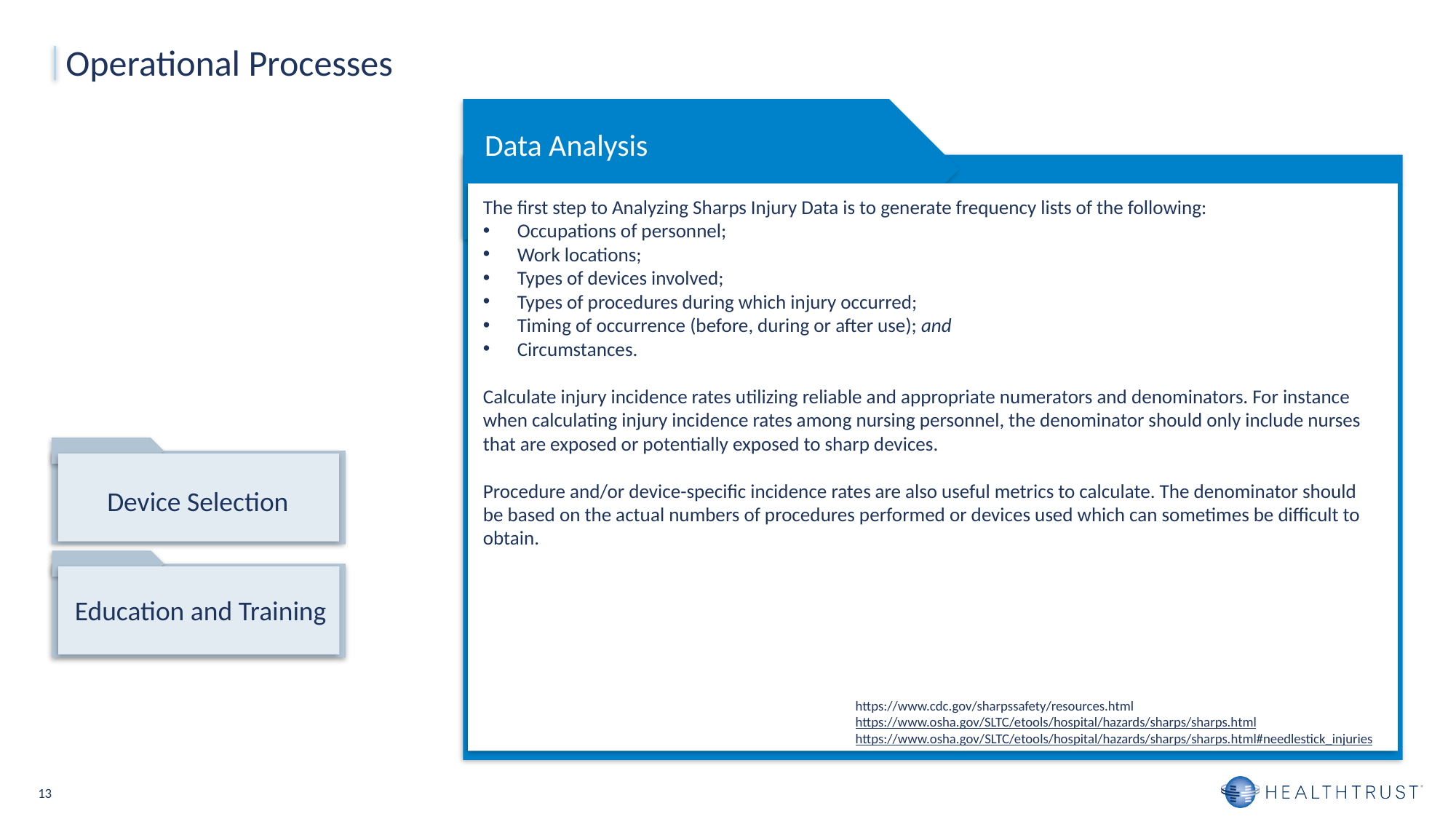

Operational Processes

Data Analysis

The first step to Analyzing Sharps Injury Data is to generate frequency lists of the following:
Occupations of personnel;
Work locations;
Types of devices involved;
Types of procedures during which injury occurred;
Timing of occurrence (before, during or after use); and
Circumstances.

Calculate injury incidence rates utilizing reliable and appropriate numerators and denominators. For instance when calculating injury incidence rates among nursing personnel, the denominator should only include nurses that are exposed or potentially exposed to sharp devices.

Procedure and/or device-specific incidence rates are also useful metrics to calculate. The denominator should be based on the actual numbers of procedures performed or devices used which can sometimes be difficult to obtain.

Device Selection

Education and Training
https://www.cdc.gov/sharpssafety/resources.html
https://www.osha.gov/SLTC/etools/hospital/hazards/sharps/sharps.html
https://www.osha.gov/SLTC/etools/hospital/hazards/sharps/sharps.html#needlestick_injuries